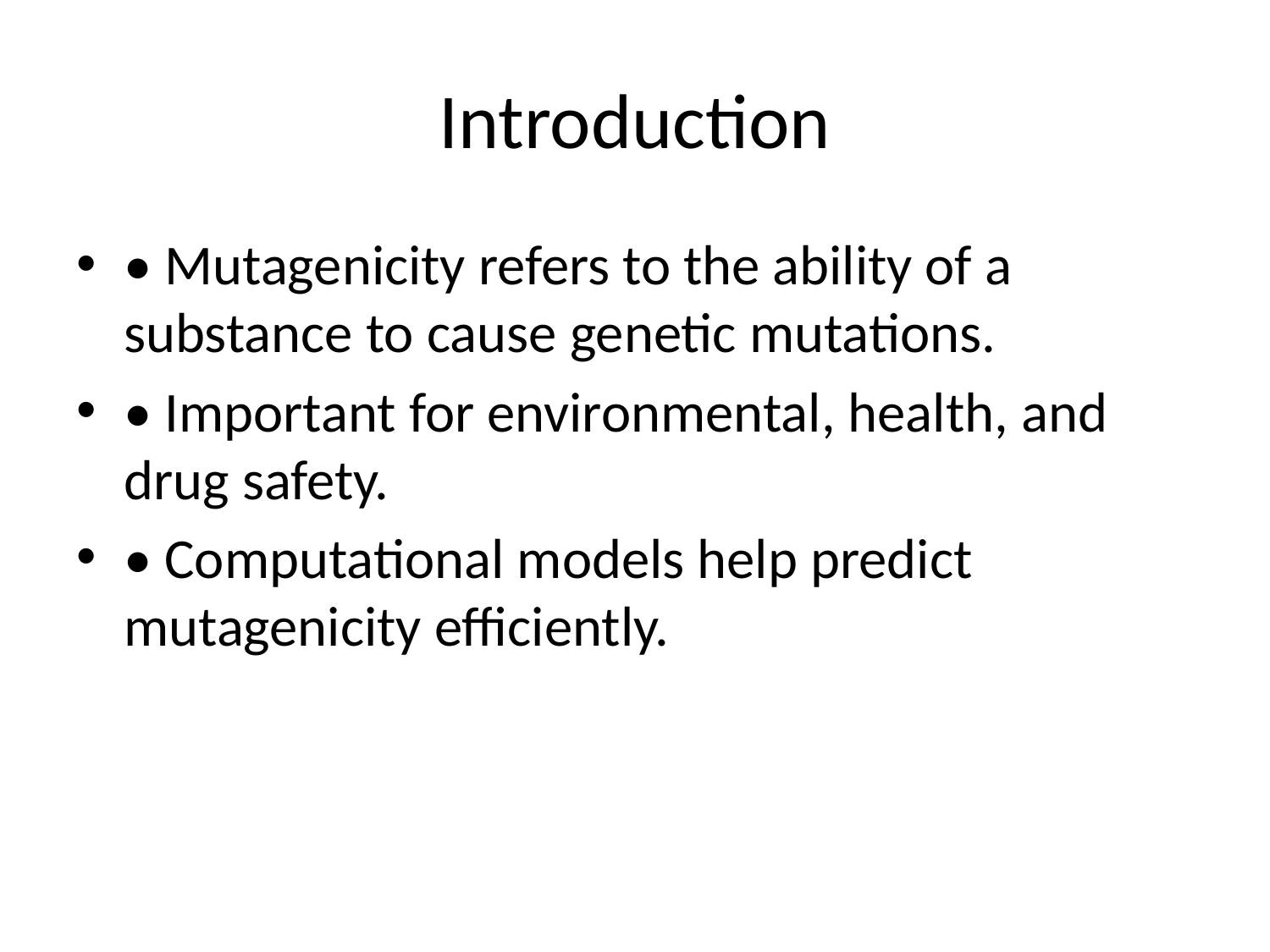

# Introduction
• Mutagenicity refers to the ability of a substance to cause genetic mutations.
• Important for environmental, health, and drug safety.
• Computational models help predict mutagenicity efficiently.